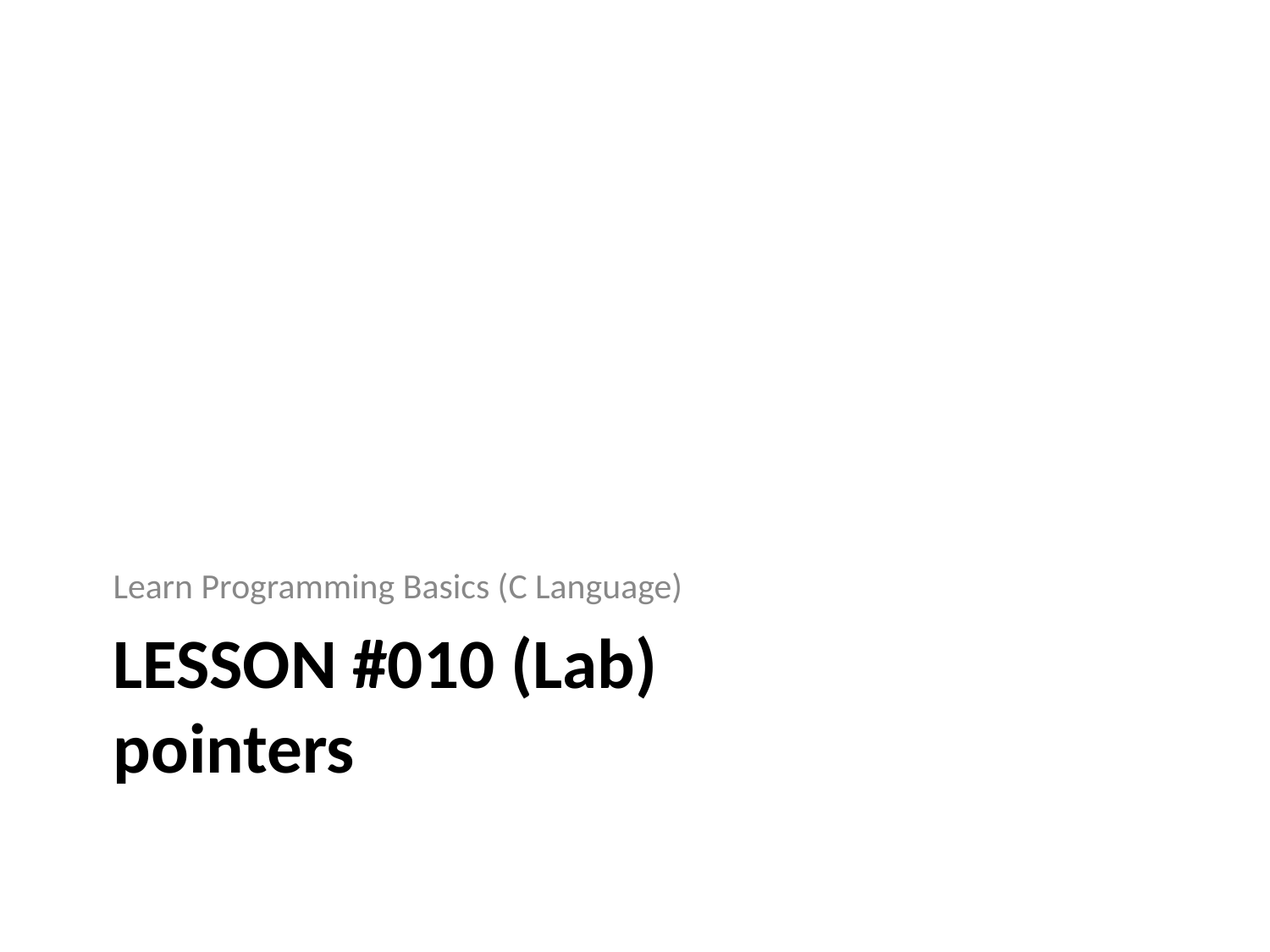

Learn Programming Basics (C Language)
# LESSON #010 (Lab)
pointers